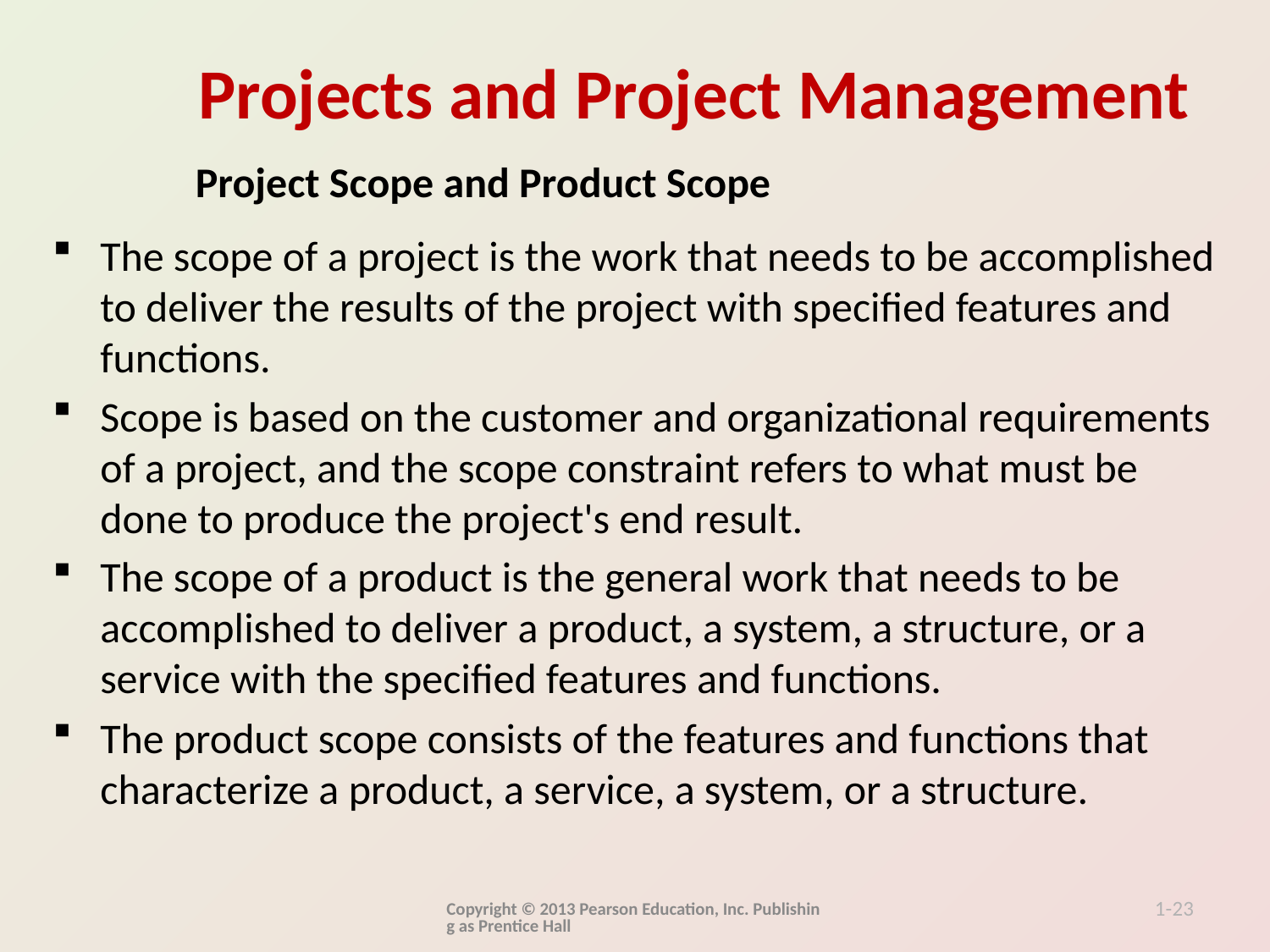

Project Scope and Product Scope
The scope of a project is the work that needs to be accomplished to deliver the results of the project with specified features and functions.
Scope is based on the customer and organizational requirements of a project, and the scope constraint refers to what must be done to produce the project's end result.
The scope of a product is the general work that needs to be accomplished to deliver a product, a system, a structure, or a service with the specified features and functions.
The product scope consists of the features and functions that characterize a product, a service, a system, or a structure.
Copyright © 2013 Pearson Education, Inc. Publishing as Prentice Hall
1-23